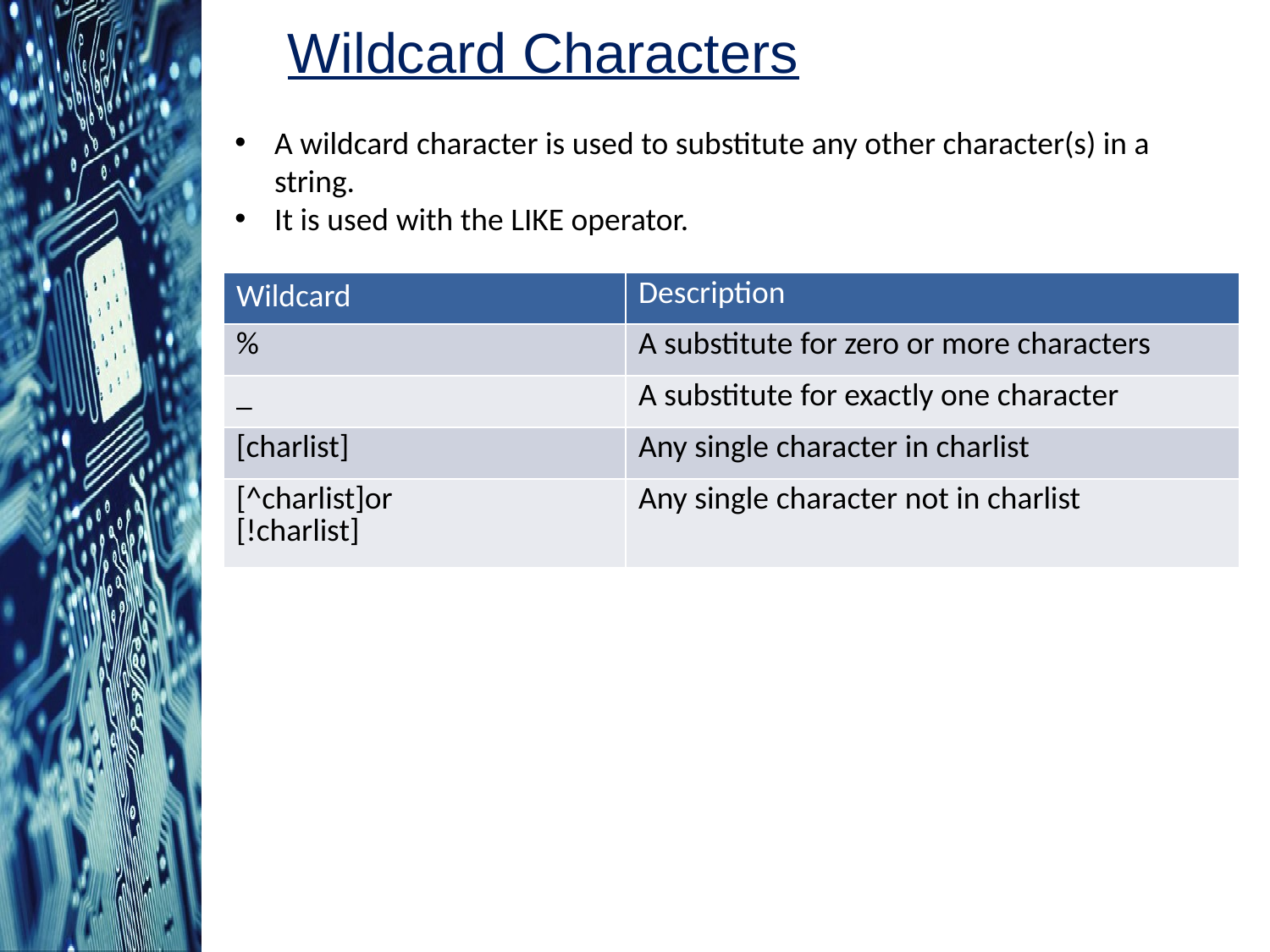

Wildcard Characters
A wildcard character is used to substitute any other character(s) in a string.
It is used with the LIKE operator.
| Wildcard | Description |
| --- | --- |
| % | A substitute for zero or more characters |
| \_ | A substitute for exactly one character |
| [charlist] | Any single character in charlist |
| [^charlist]or [!charlist] | Any single character not in charlist |